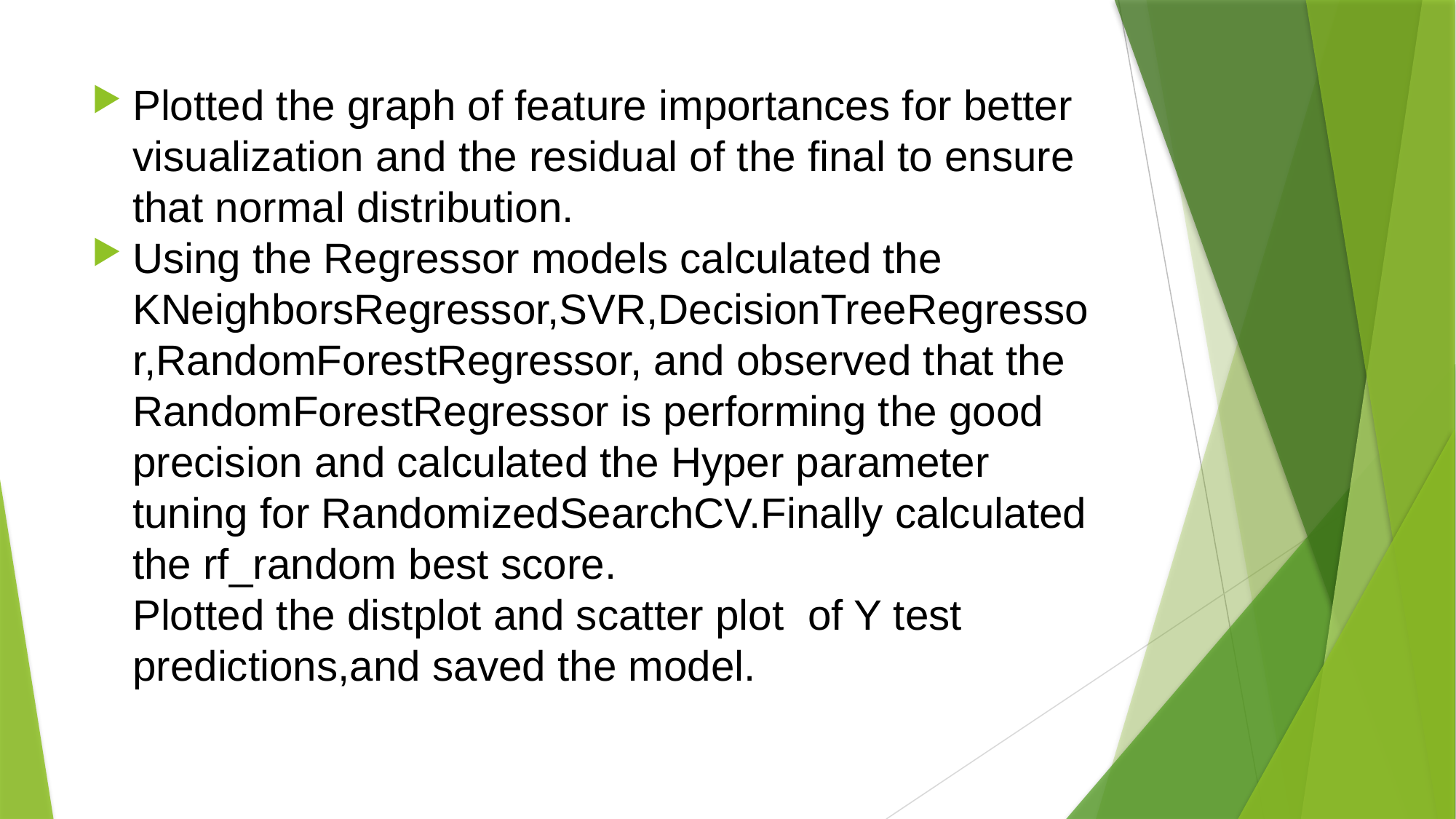

#
Plotted the graph of feature importances for better visualization and the residual of the final to ensure that normal distribution.
Using the Regressor models calculated the KNeighborsRegressor,SVR,DecisionTreeRegressor,RandomForestRegressor, and observed that the RandomForestRegressor is performing the good precision and calculated the Hyper parameter tuning for RandomizedSearchCV.Finally calculated the rf_random best score.
Plotted the distplot and scatter plot  of Y test predictions,and saved the model.